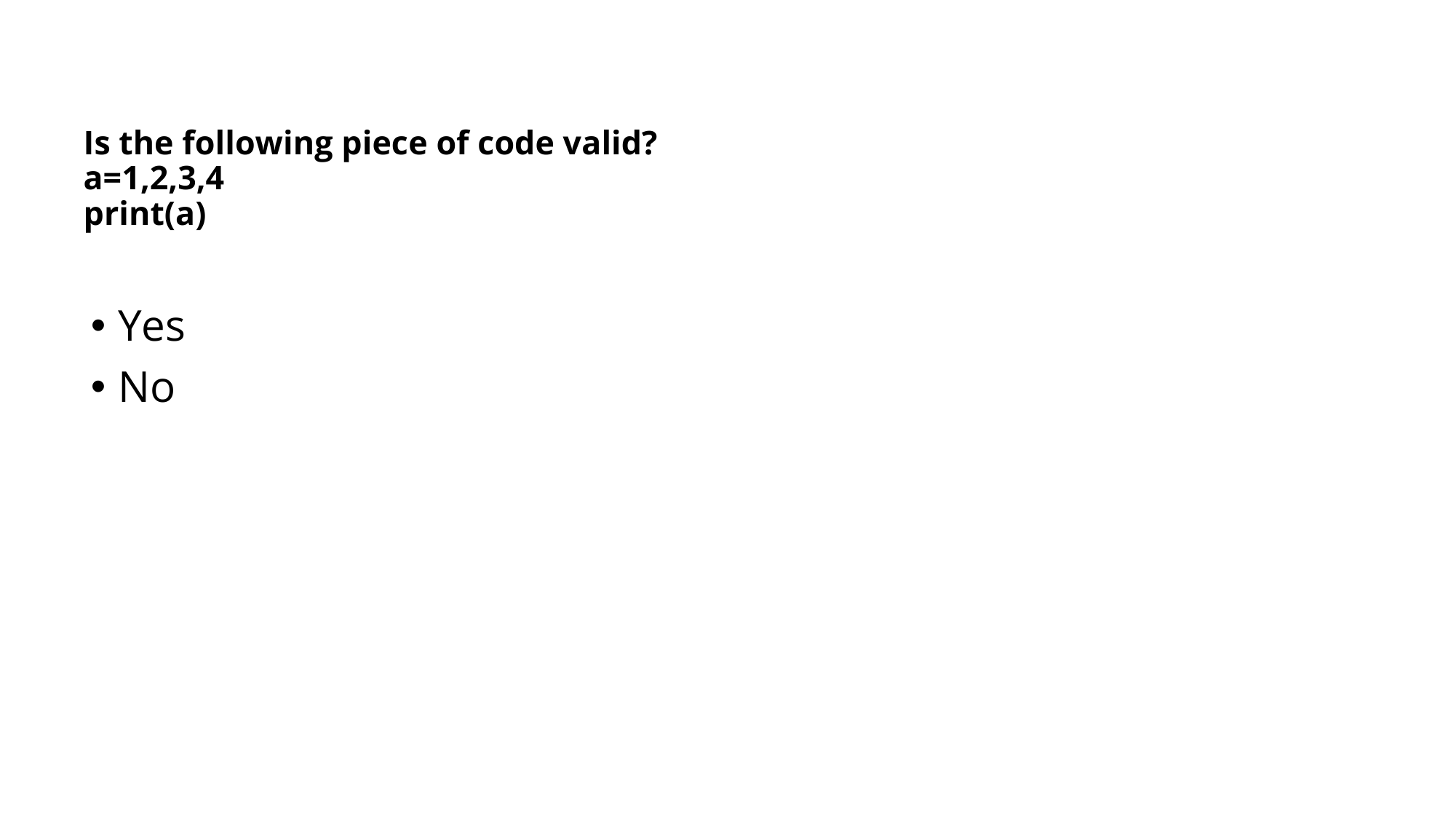

# Is the following piece of code valid? a=1,2,3,4 print(a)
Yes
No